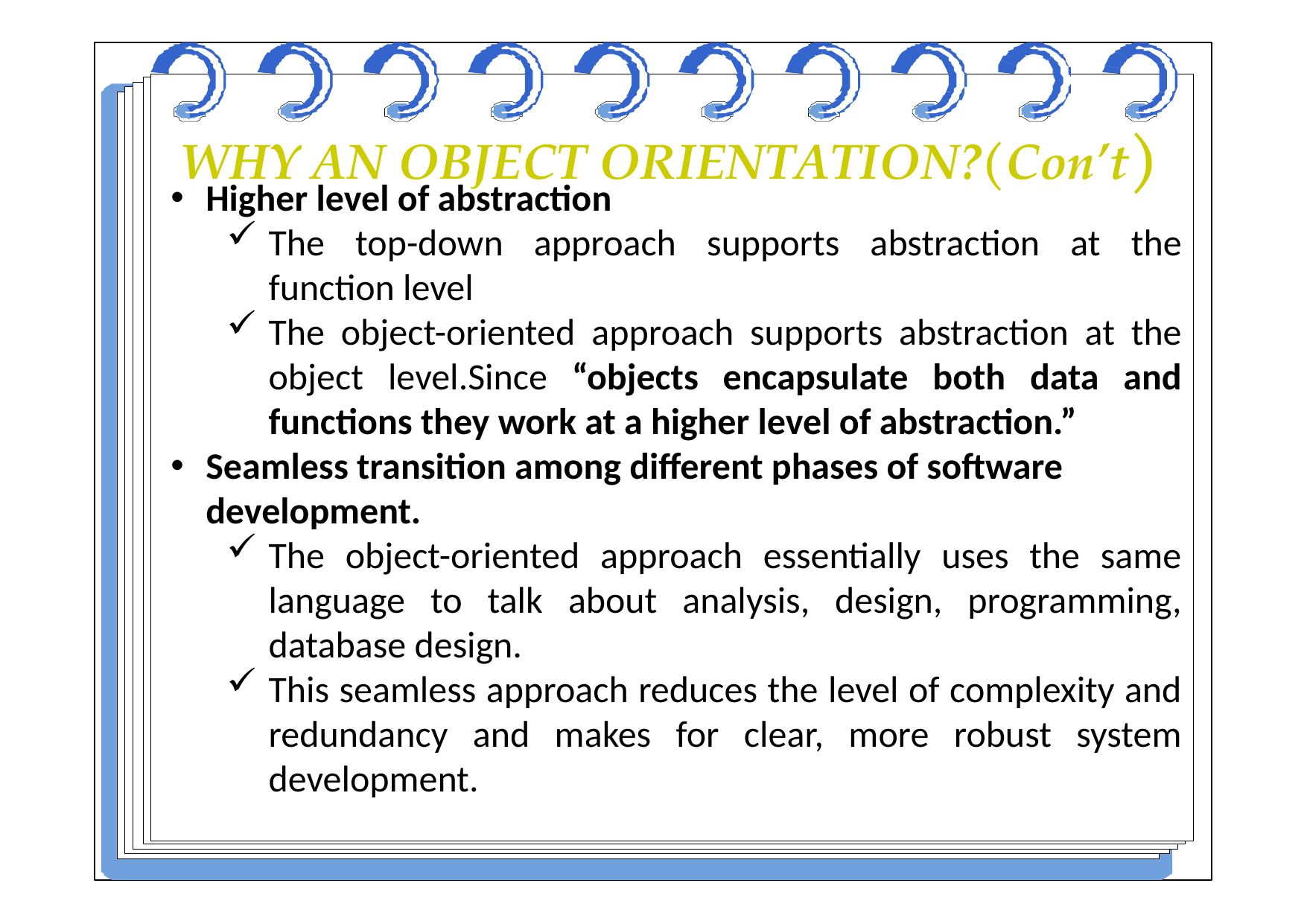

# WHY AN OBJECT ORIENTATION?(Con’t)
Higher level of abstraction
The top-down approach supports abstraction at the function level
The object-oriented approach supports abstraction at the object level.Since “objects encapsulate both data and functions they work at a higher level of abstraction.”
Seamless transition among different phases of software development.
The object-oriented approach essentially uses the same language to talk about analysis, design, programming, database design.
This seamless approach reduces the level of complexity and redundancy and makes for clear, more robust system development.